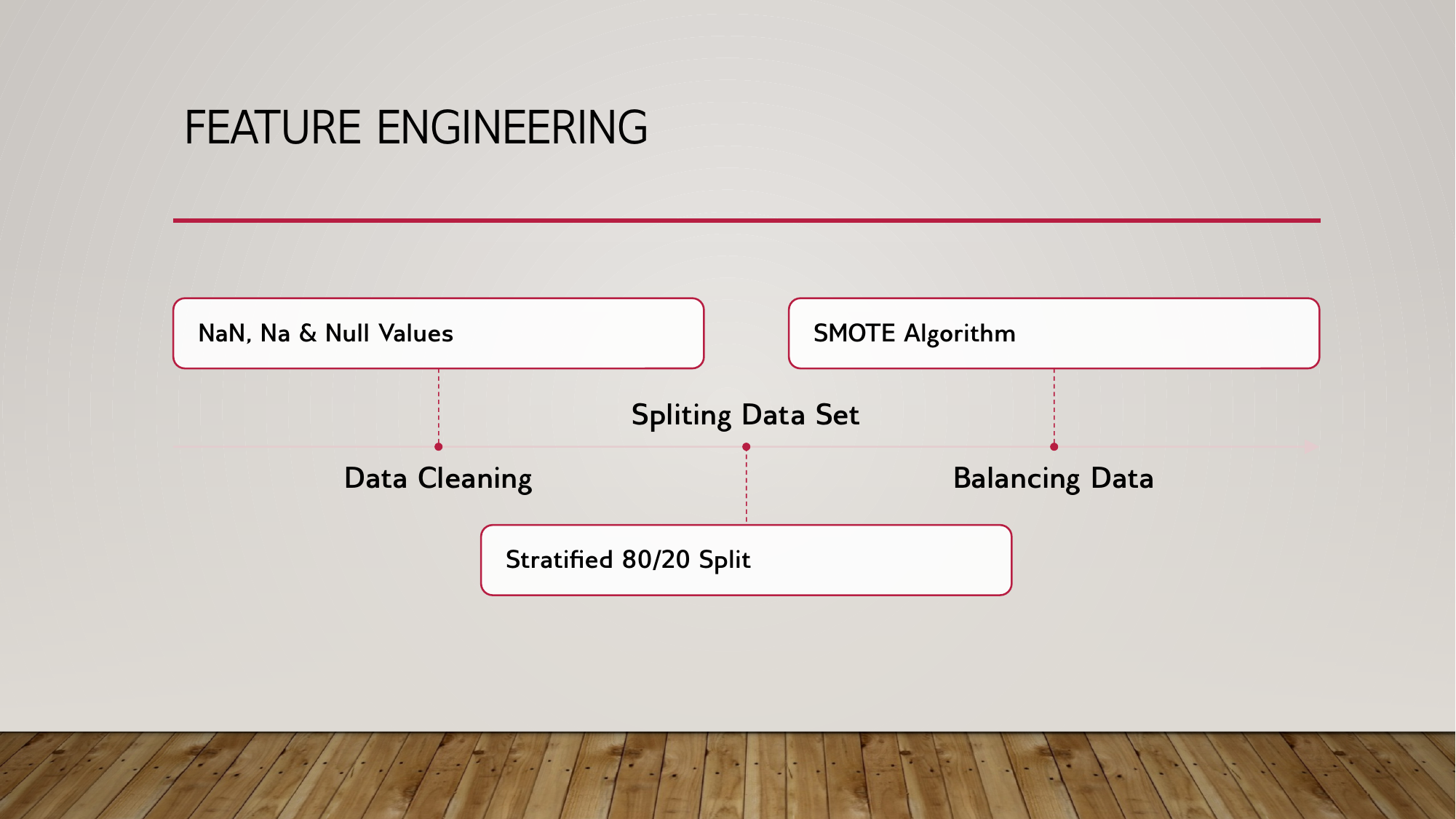

# Feature engineering
Data Cleaning
NaN, Na & Null Values
Spliting Data Set
Stratified 80/20 Split
Balancing Data
SMOTE Algorithm